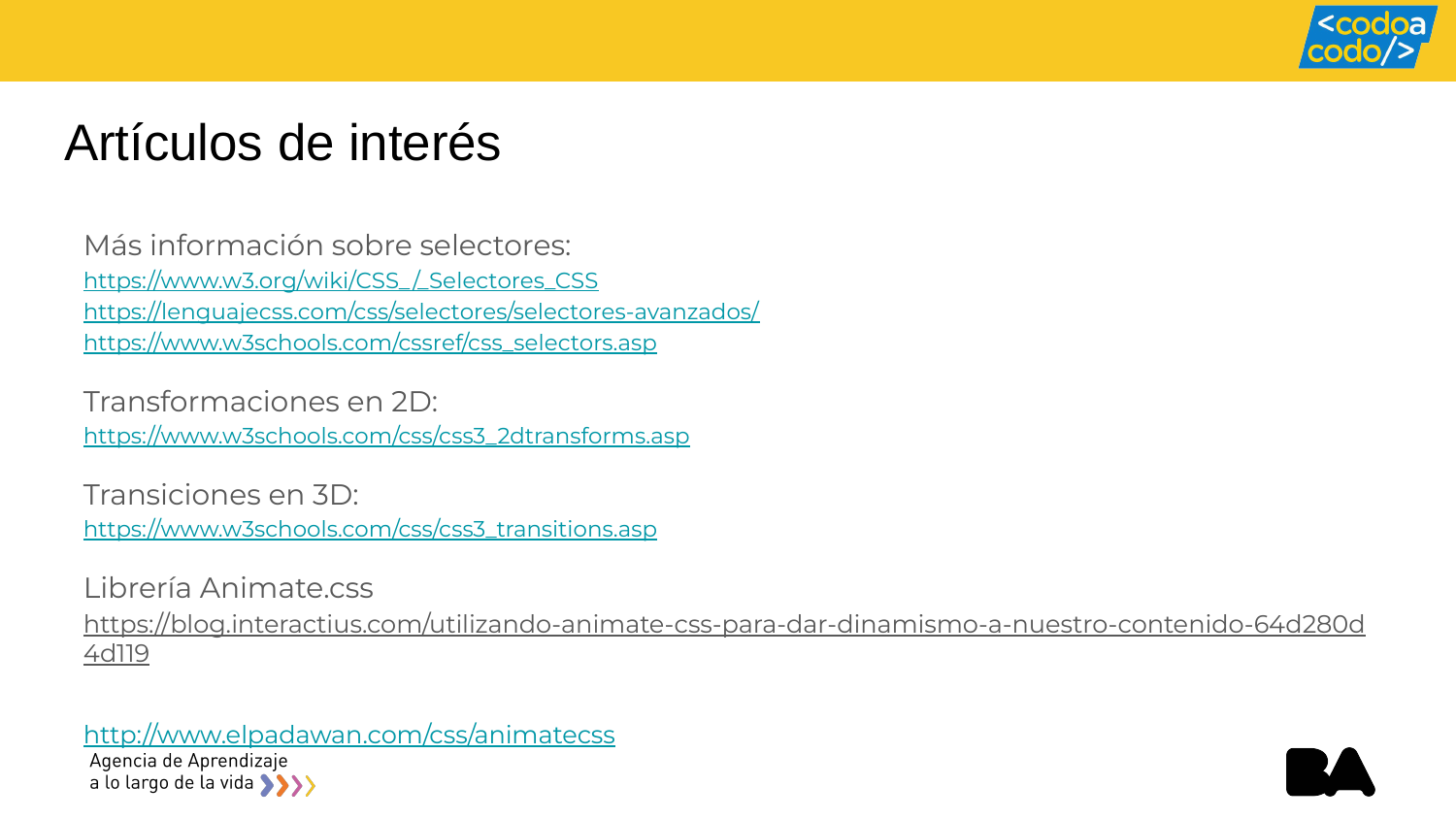

# Artículos de interés
Más información sobre selectores:
https://www.w3.org/wiki/CSS_/_Selectores_CSS
https://lenguajecss.com/css/selectores/selectores-avanzados/
https://www.w3schools.com/cssref/css_selectors.asp
Transformaciones en 2D:
https://www.w3schools.com/css/css3_2dtransforms.asp
Transiciones en 3D:
https://www.w3schools.com/css/css3_transitions.asp
Librería Animate.css
https://blog.interactius.com/utilizando-animate-css-para-dar-dinamismo-a-nuestro-contenido-64d280d4d119
http://www.elpadawan.com/css/animatecss